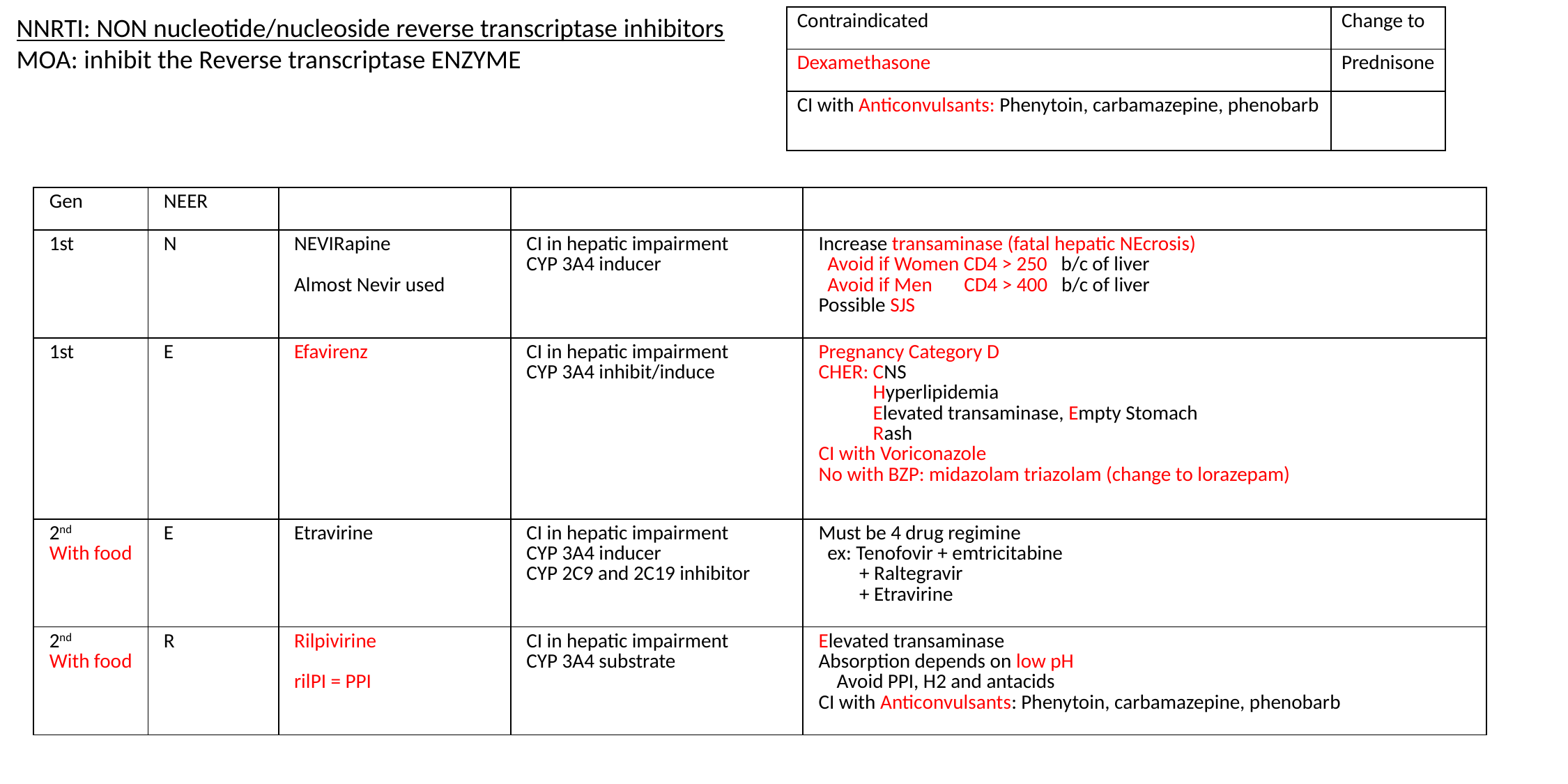

NNRTI: NON nucleotide/nucleoside reverse transcriptase inhibitors
MOA: inhibit the Reverse transcriptase ENZYME
| Contraindicated | Change to |
| --- | --- |
| Dexamethasone | Prednisone |
| CI with Anticonvulsants: Phenytoin, carbamazepine, phenobarb |  |
| Gen | NEER |  |  |  |
| --- | --- | --- | --- | --- |
| 1st | N | NEVIRapine Almost Nevir used | CI in hepatic impairment CYP 3A4 inducer | Increase transaminase (fatal hepatic NEcrosis) Avoid if Women CD4 > 250 b/c of liver Avoid if Men CD4 > 400 b/c of liver Possible SJS |
| 1st | E | Efavirenz | CI in hepatic impairment CYP 3A4 inhibit/induce | Pregnancy Category D CHER: CNS Hyperlipidemia Elevated transaminase, Empty Stomach Rash CI with Voriconazole No with BZP: midazolam triazolam (change to lorazepam) |
| 2nd With food | E | Etravirine | CI in hepatic impairment CYP 3A4 inducer CYP 2C9 and 2C19 inhibitor | Must be 4 drug regimine ex: Tenofovir + emtricitabine + Raltegravir + Etravirine |
| 2nd With food | R | Rilpivirine rilPI = PPI | CI in hepatic impairment CYP 3A4 substrate | Elevated transaminase Absorption depends on low pH Avoid PPI, H2 and antacids CI with Anticonvulsants: Phenytoin, carbamazepine, phenobarb |